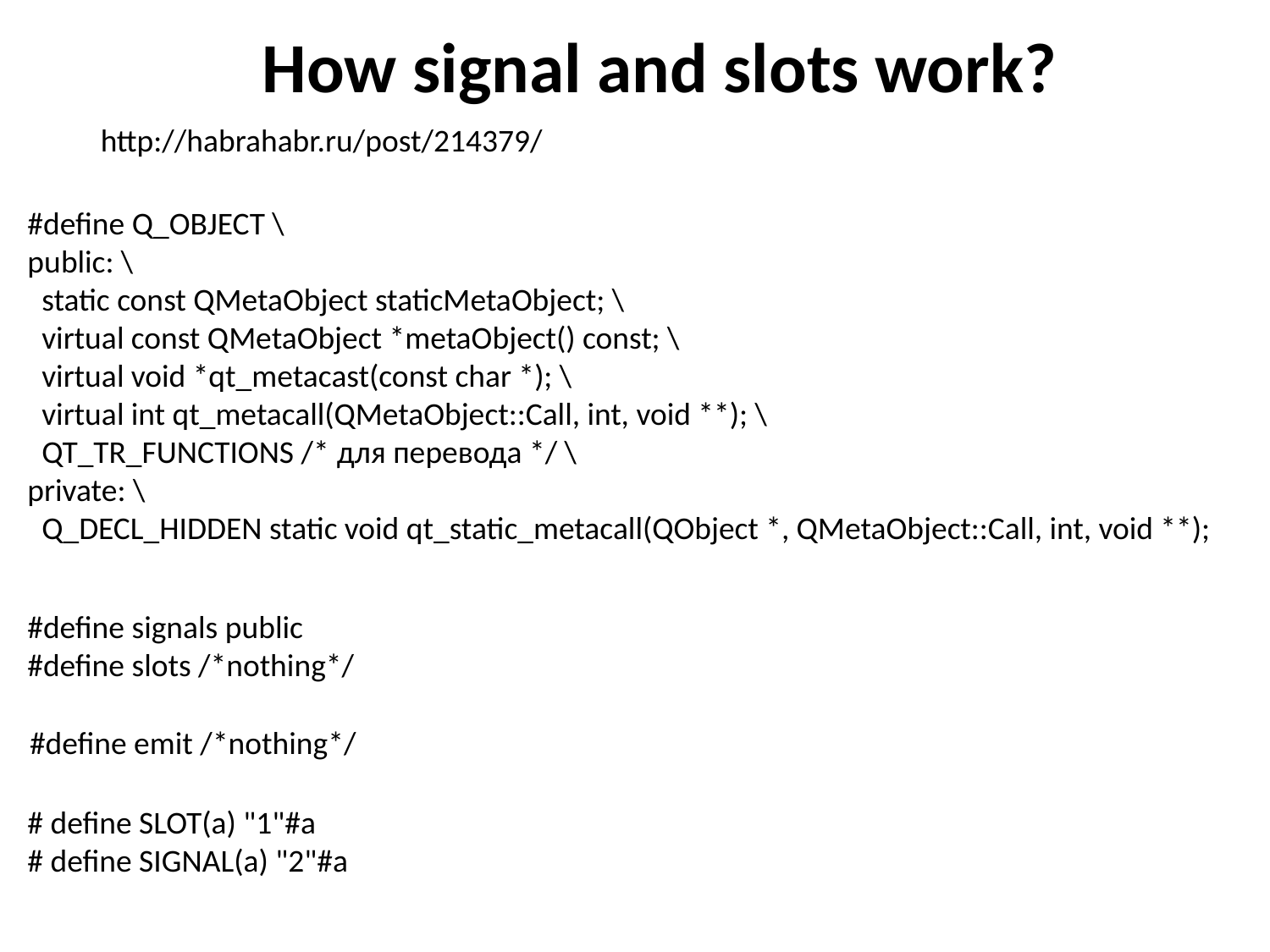

How signal and slots work?
http://habrahabr.ru/post/214379/
#define Q_OBJECT \
public: \
  static const QMetaObject staticMetaObject; \
  virtual const QMetaObject *metaObject() const; \
  virtual void *qt_metacast(const char *); \
  virtual int qt_metacall(QMetaObject::Call, int, void **); \
  QT_TR_FUNCTIONS /* для перевода */ \
private: \
  Q_DECL_HIDDEN static void qt_static_metacall(QObject *, QMetaObject::Call, int, void **);
#define signals public
#define slots /*nothing*/
#define emit /*nothing*/
# define SLOT(a) "1"#a
# define SIGNAL(a) "2"#a